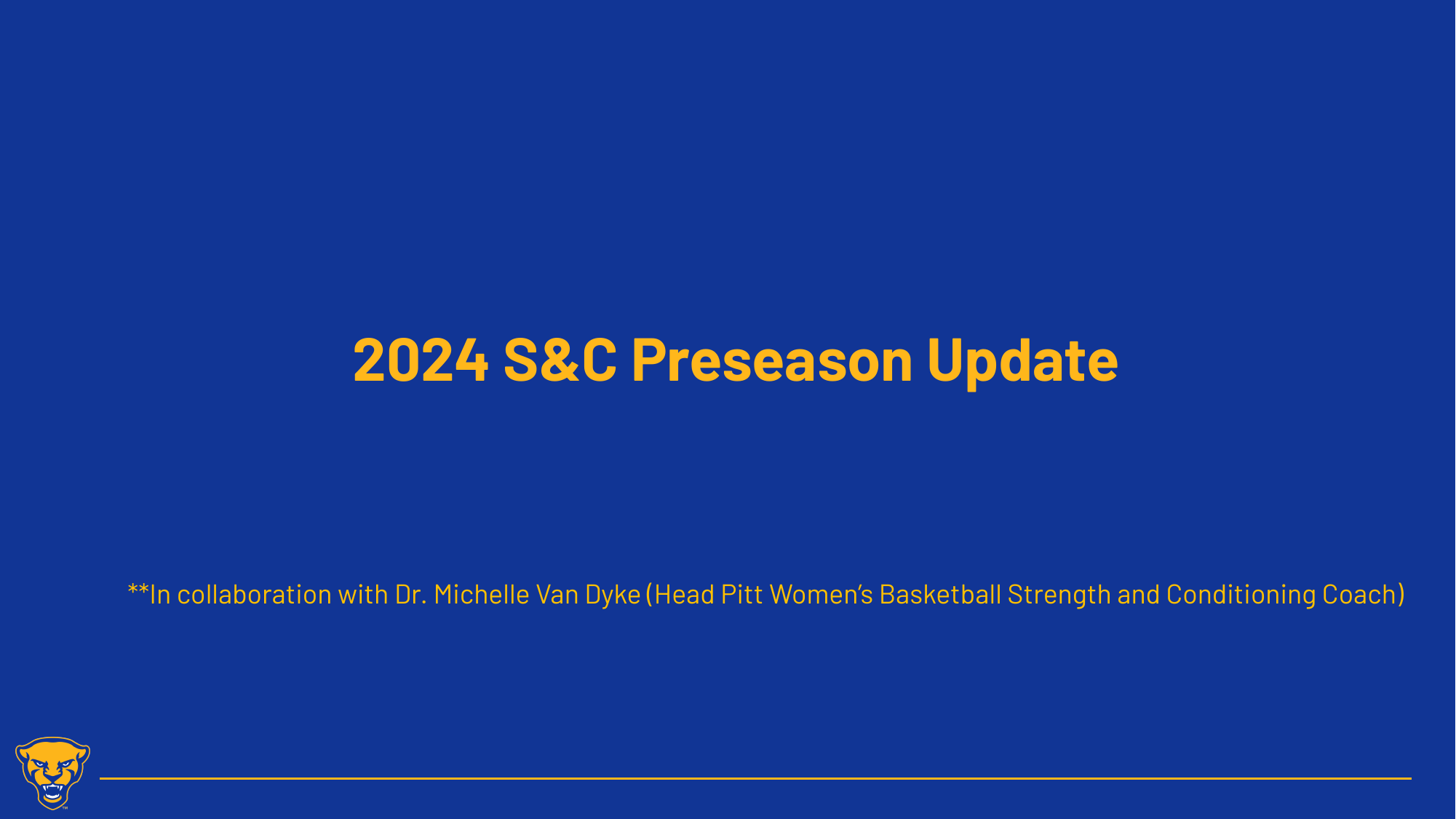

# 2024 S&C Preseason Update
**In collaboration with Dr. Michelle Van Dyke (Head Pitt Women’s Basketball Strength and Conditioning Coach)